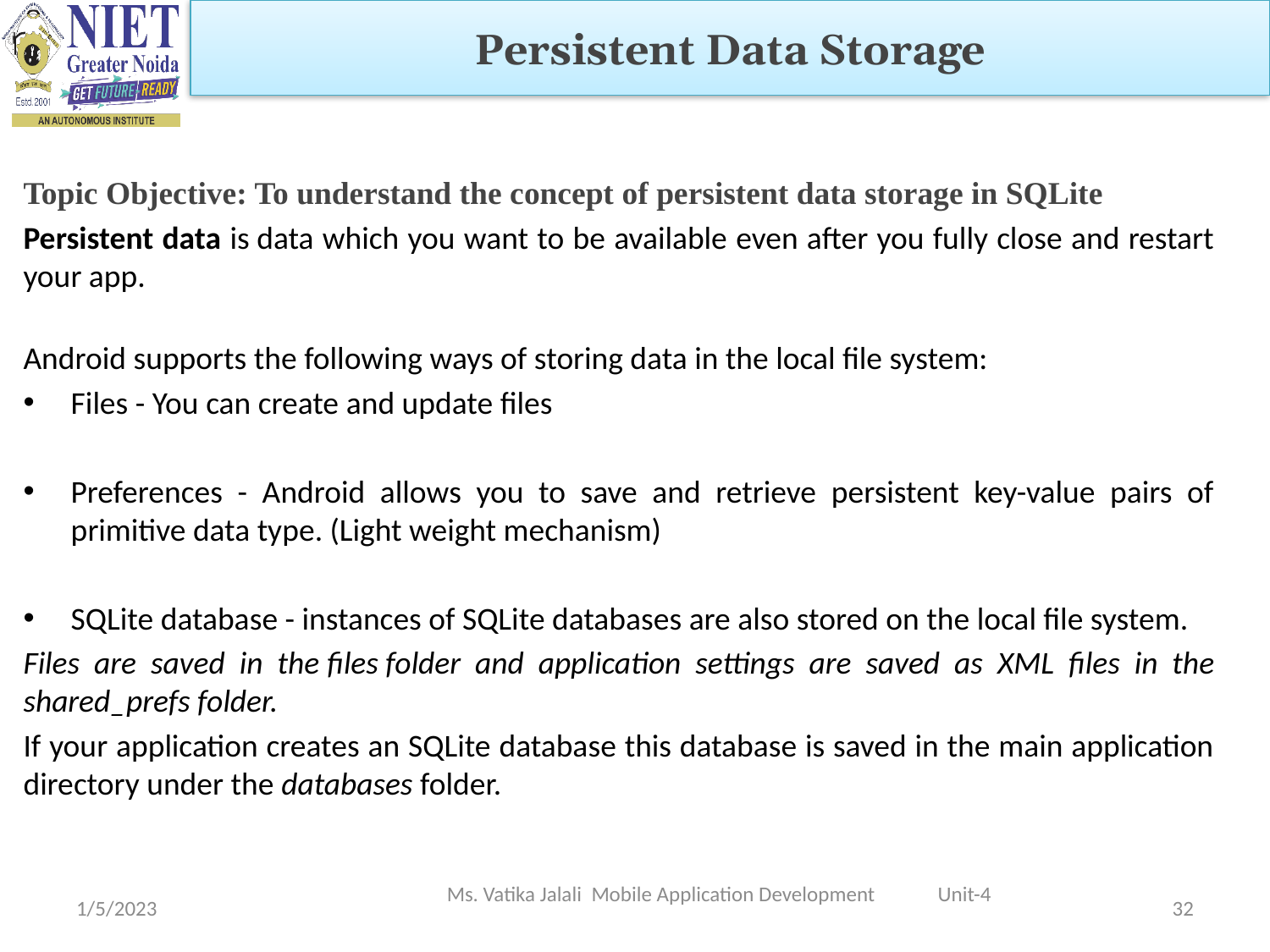

Persistent Data Storage

Topic Objective: To understand the concept of persistent data storage in SQLite
Persistent data is data which you want to be available even after you fully close and restart your app.
Android supports the following ways of storing data in the local file system:
Files - You can create and update files

Preferences - Android allows you to save and retrieve persistent key-value pairs of primitive data type. (Light weight mechanism)

SQLite database - instances of SQLite databases are also stored on the local file system.
Files are saved in the files folder and application settings are saved as XML files in the shared_prefs folder.
If your application creates an SQLite database this database is saved in the main application directory under the databases folder.
Ms. Vatika Jalali  Mobile Application Development             Unit-4
1/5/2023
32